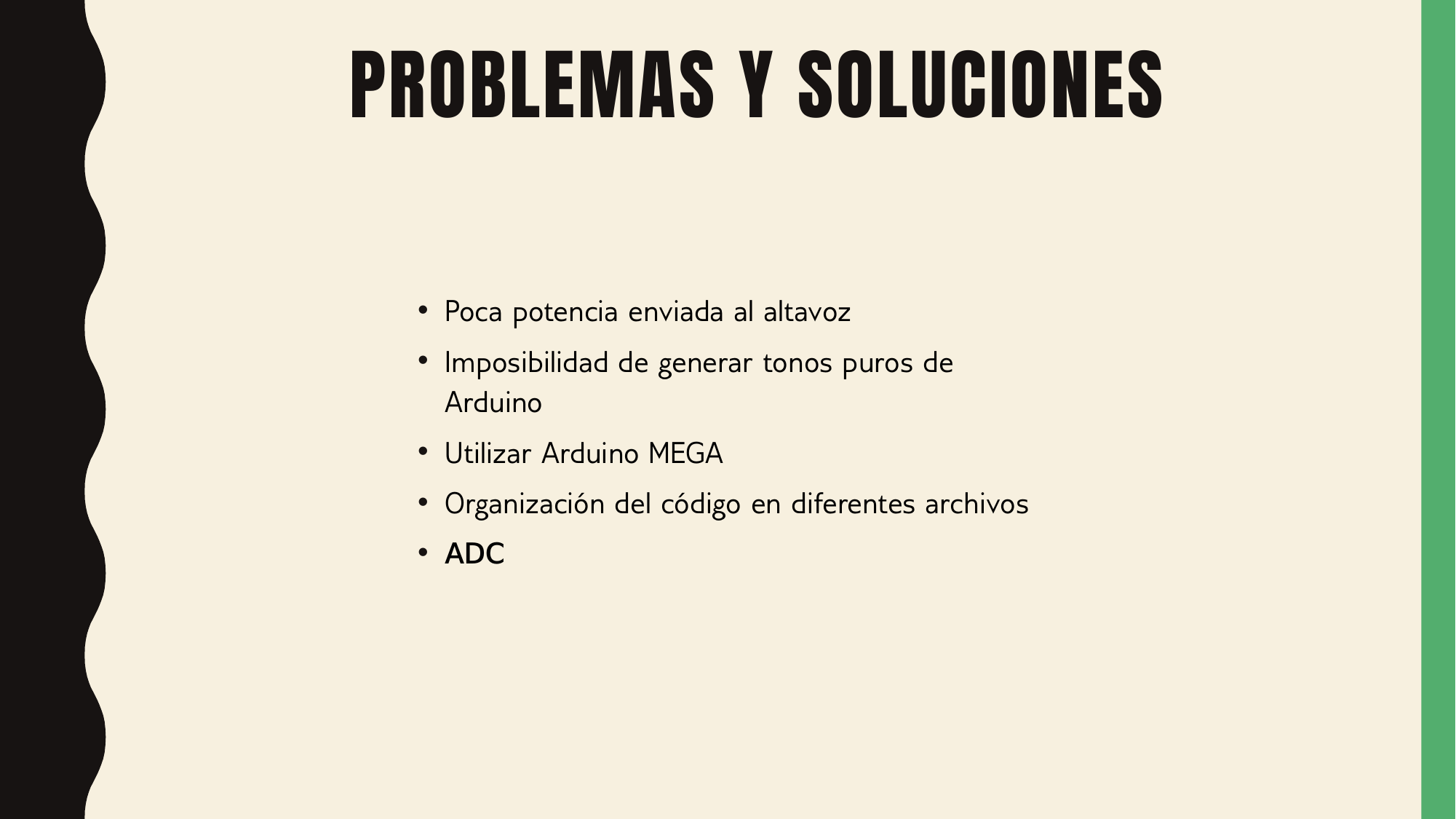

# Problemas y soluciones
Poca potencia enviada al altavoz
Imposibilidad de generar tonos puros de Arduino
Utilizar Arduino MEGA
Organización del código en diferentes archivos
ADC